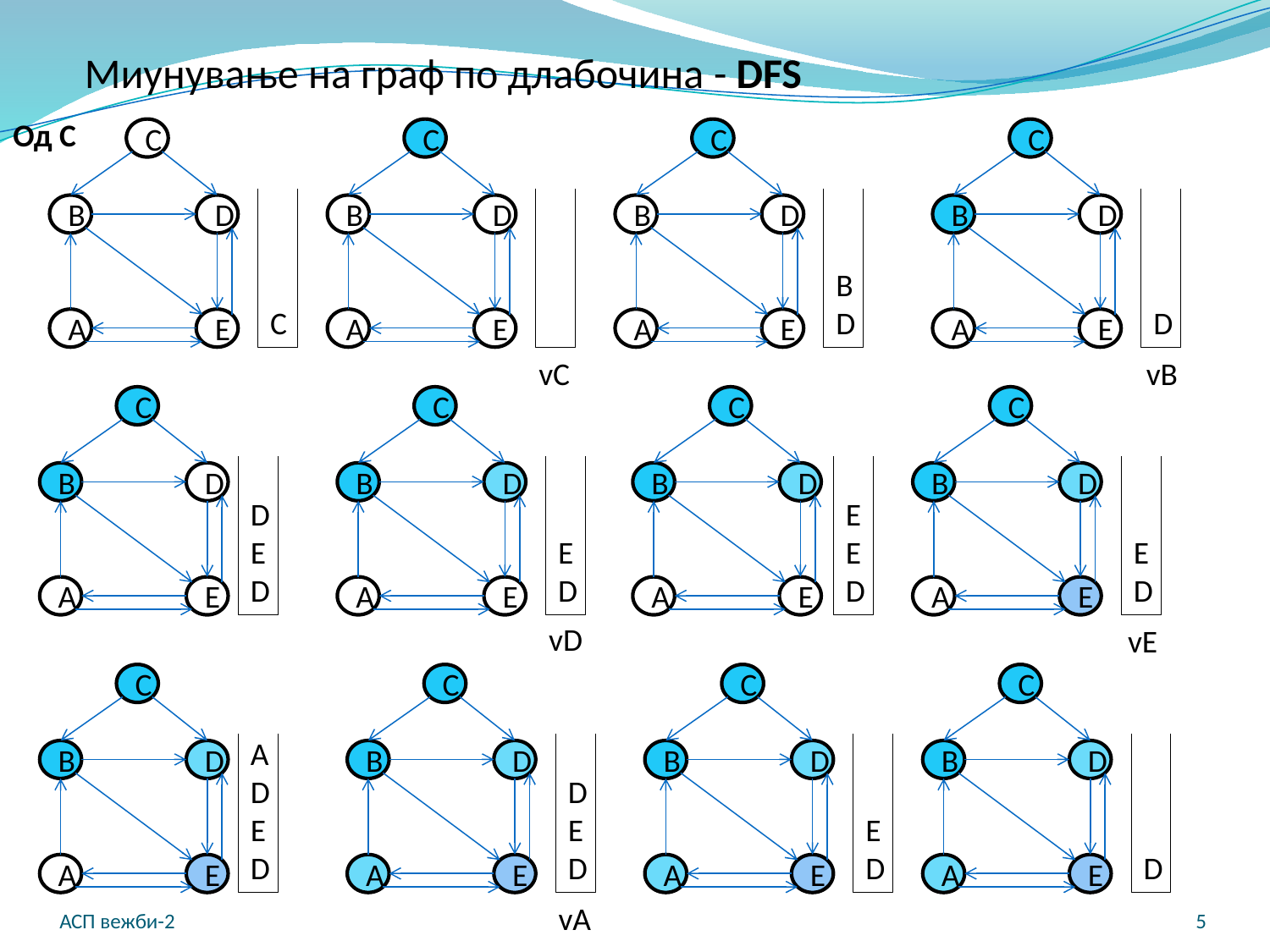

Миунување на граф по длабочина - DFS
Од C
C
B
D
A
E
C
B
D
A
E
C
B
D
A
E
C
B
D
A
E

C

B
D

D
vC
vB
C
B
D
A
E
C
B
D
A
E
C
B
D
A
E
C
B
D
A
E

D
E
D

E
D

E
E
D

E
D
vD
vE
C
B
D
A
E
C
B
D
A
E
C
B
D
A
E
C
B
D
A
E

A
D
E
D

D
E
D

E
D

D
АСП вежби-2
5
vA